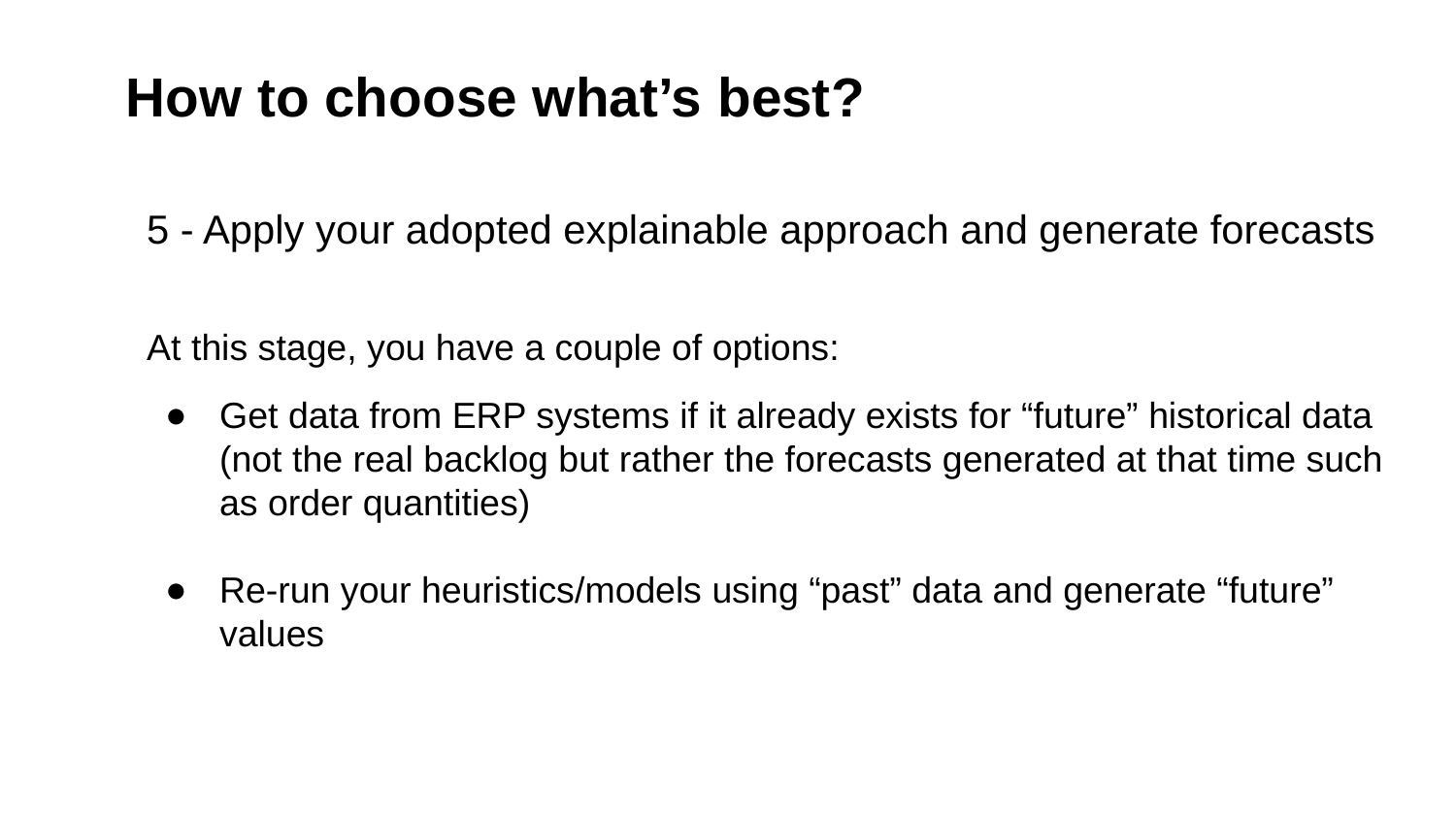

# How to choose what’s best?
5 - Apply your adopted explainable approach and generate forecasts

At this stage, you have a couple of options:
Get data from ERP systems if it already exists for “future” historical data (not the real backlog but rather the forecasts generated at that time such as order quantities)
Re-run your heuristics/models using “past” data and generate “future” values